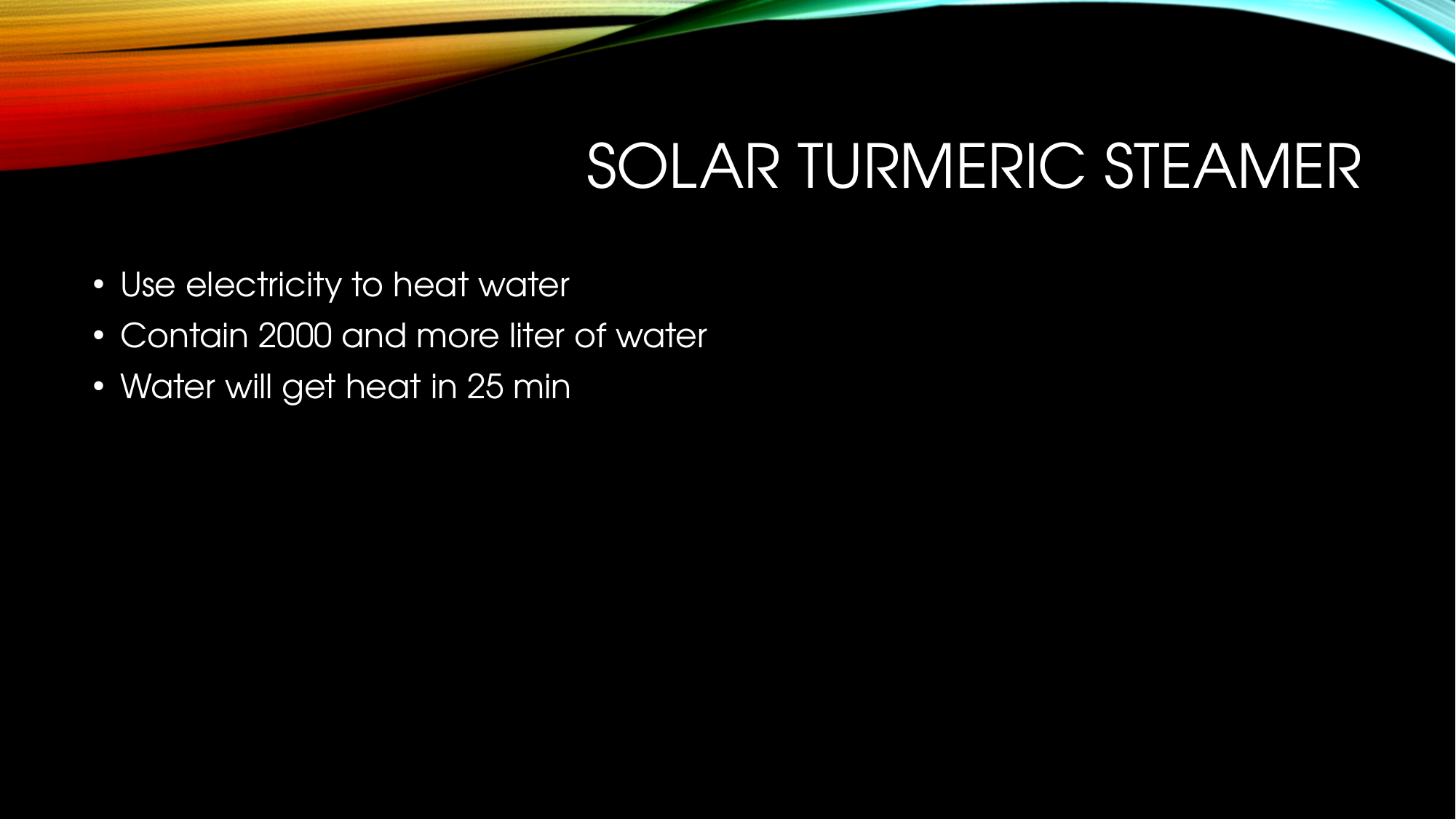

# Solar turmeric steamer
Use electricity to heat water
Contain 2000 and more liter of water
Water will get heat in 25 min